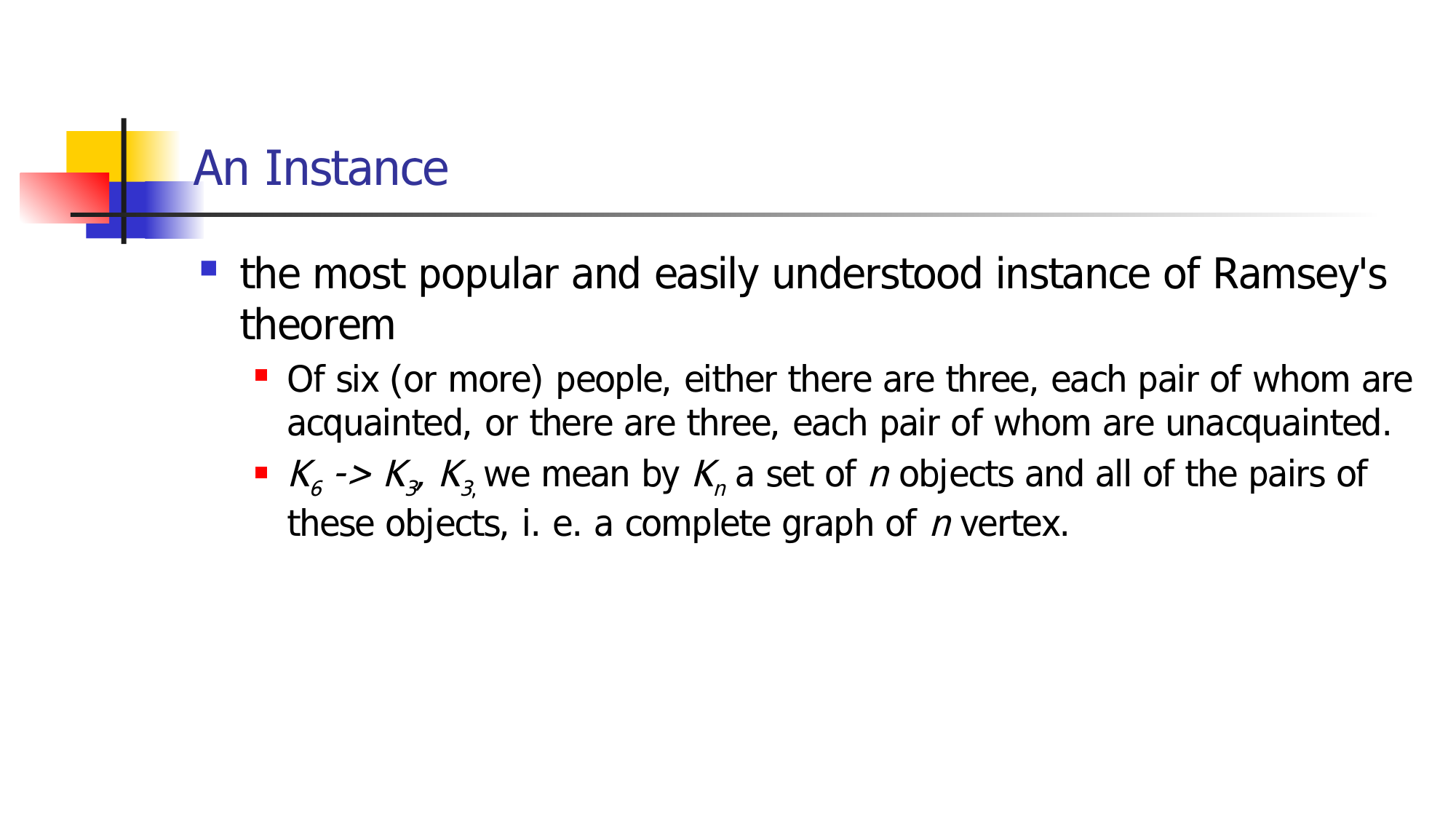

# An Instance
the most popular and easily understood instance of Ramsey's theorem
Of six (or more) people, either there are three, each pair of whom are acquainted, or there are three, each pair of whom are unacquainted.
K6 -> K3, K3, we mean by Kn a set of n objects and all of the pairs of these objects, i. e. a complete graph of n vertex.